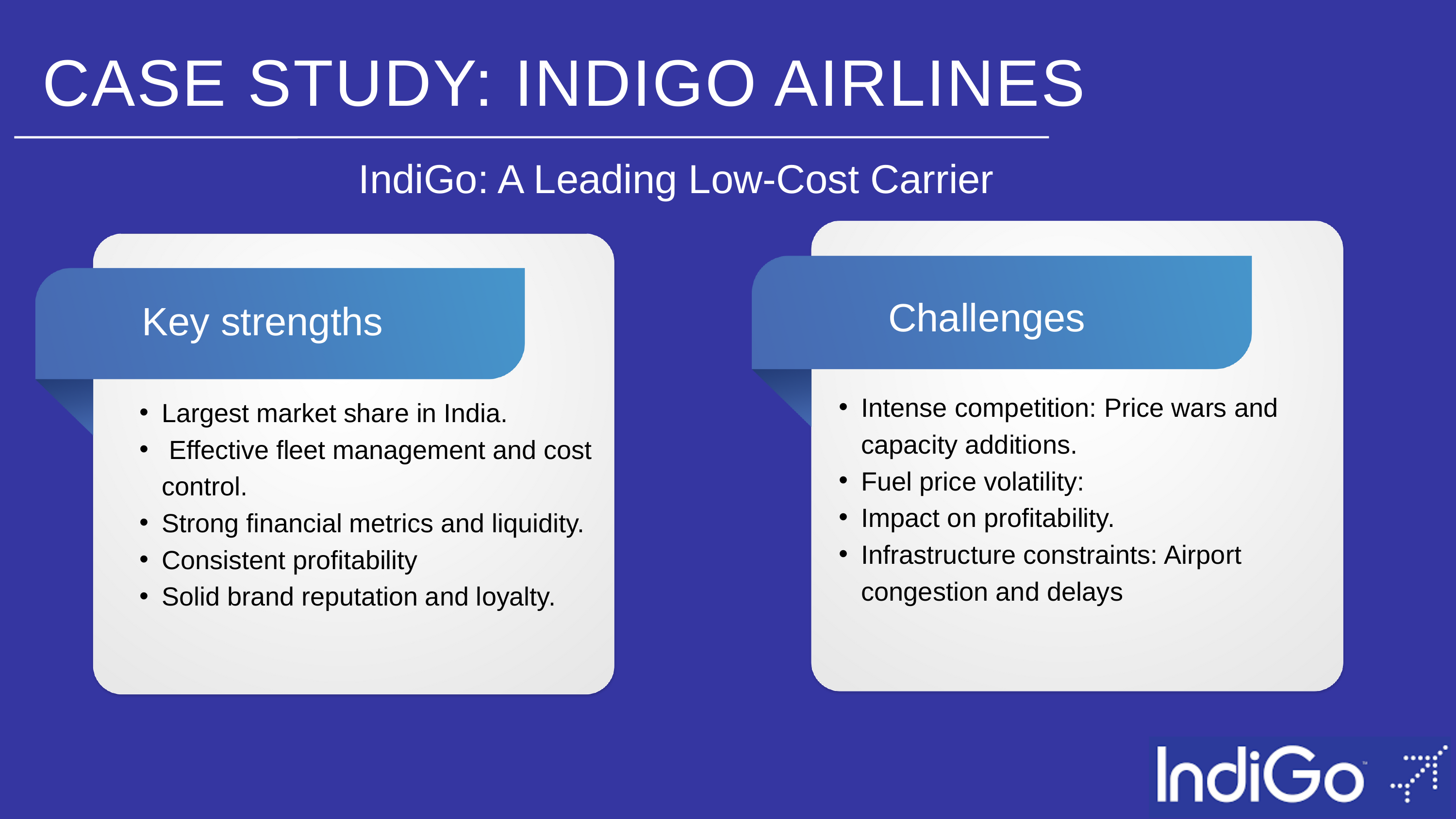

CASE STUDY: INDIGO AIRLINES

IndiGo: A Leading Low-Cost Carrier

Challenges
 Key strengths
Intense competition: Price wars and capacity additions.
Fuel price volatility:
Impact on profitability.
Infrastructure constraints: Airport congestion and delays
Largest market share in India.
 Effective fleet management and cost control.
Strong financial metrics and liquidity.
Consistent profitability
Solid brand reputation and loyalty.